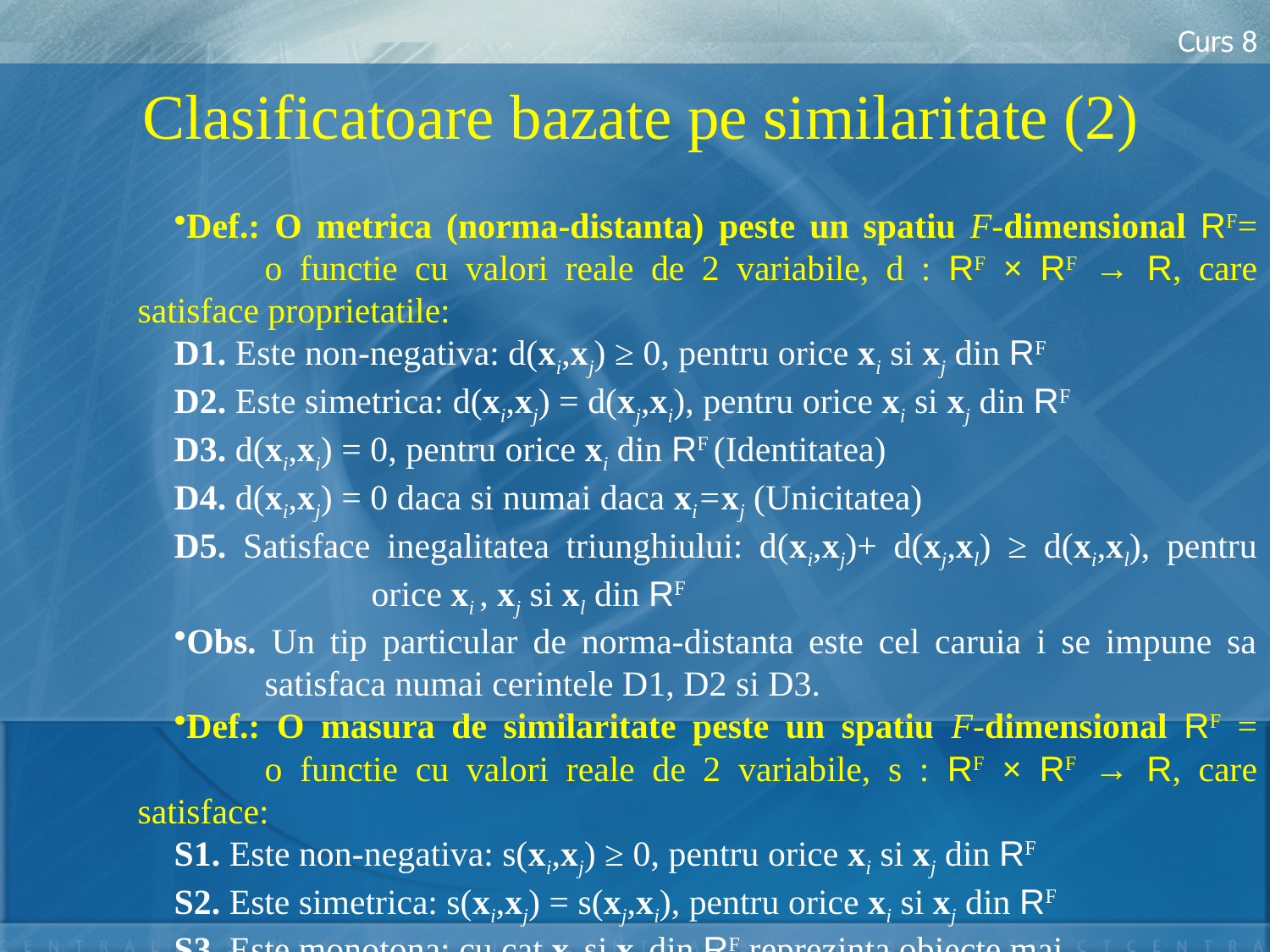

Curs 8
Clasificatoare bazate pe similaritate (2)

Def.: O metrica (norma-distanta) peste un spatiu F-dimensional RF= 	o functie cu valori reale de 2 variabile, d : RF × RF → R, care satisface proprietatile:
D1. Este non-negativa: d(xi,xj) ≥ 0, pentru orice xi si xj din RF
D2. Este simetrica: d(xi,xj) = d(xj,xi), pentru orice xi si xj din RF
D3. d(xi,xi) = 0, pentru orice xi din RF (Identitatea)
D4. d(xi,xj) = 0 daca si numai daca xi=xj (Unicitatea)
D5. Satisface inegalitatea triunghiului: d(xi,xj)+ d(xj,xl) ≥ d(xi,xl), pentru 	            orice xi , xj si xl din RF
Obs. Un tip particular de norma-distanta este cel caruia i se impune sa 	satisfaca numai cerintele D1, D2 si D3.
Def.: O masura de similaritate peste un spatiu F-dimensional RF = 	o functie cu valori reale de 2 variabile, s : RF × RF → R, care satisface:
S1. Este non-negativa: s(xi,xj) ≥ 0, pentru orice xi si xj din RF
S2. Este simetrica: s(xi,xj) = s(xj,xi), pentru orice xi si xj din RF
S3. Este monotona: cu cat xi si xj din RF reprezinta obiecte mai
      asemanatoare, cu atat mai mare este s(xi,xj)